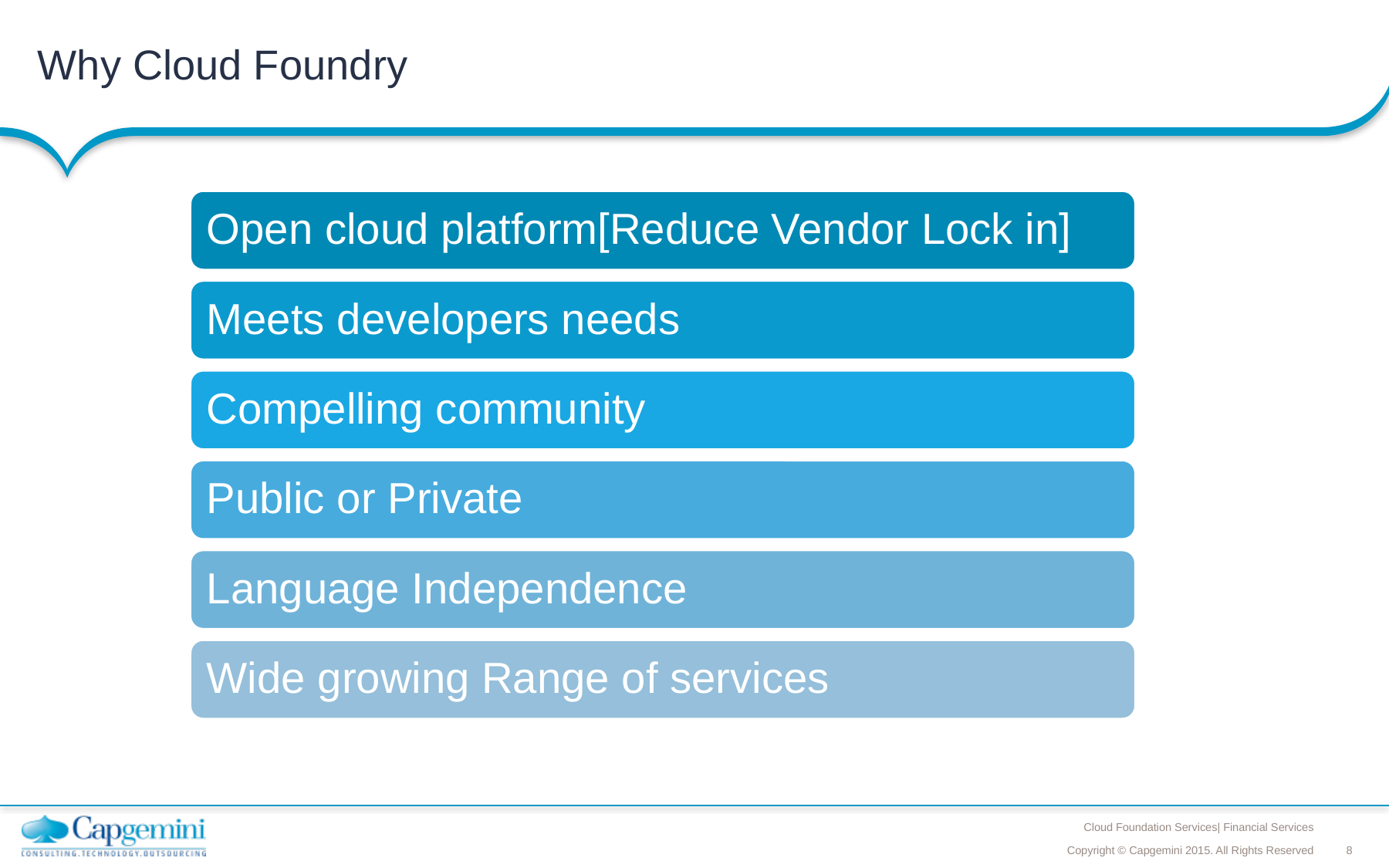

# Why Cloud Foundry
Open cloud platform[Reduce Vendor Lock in]
Meets developers needs
Compelling community
Public or Private
Language Independence
Wide growing Range of services